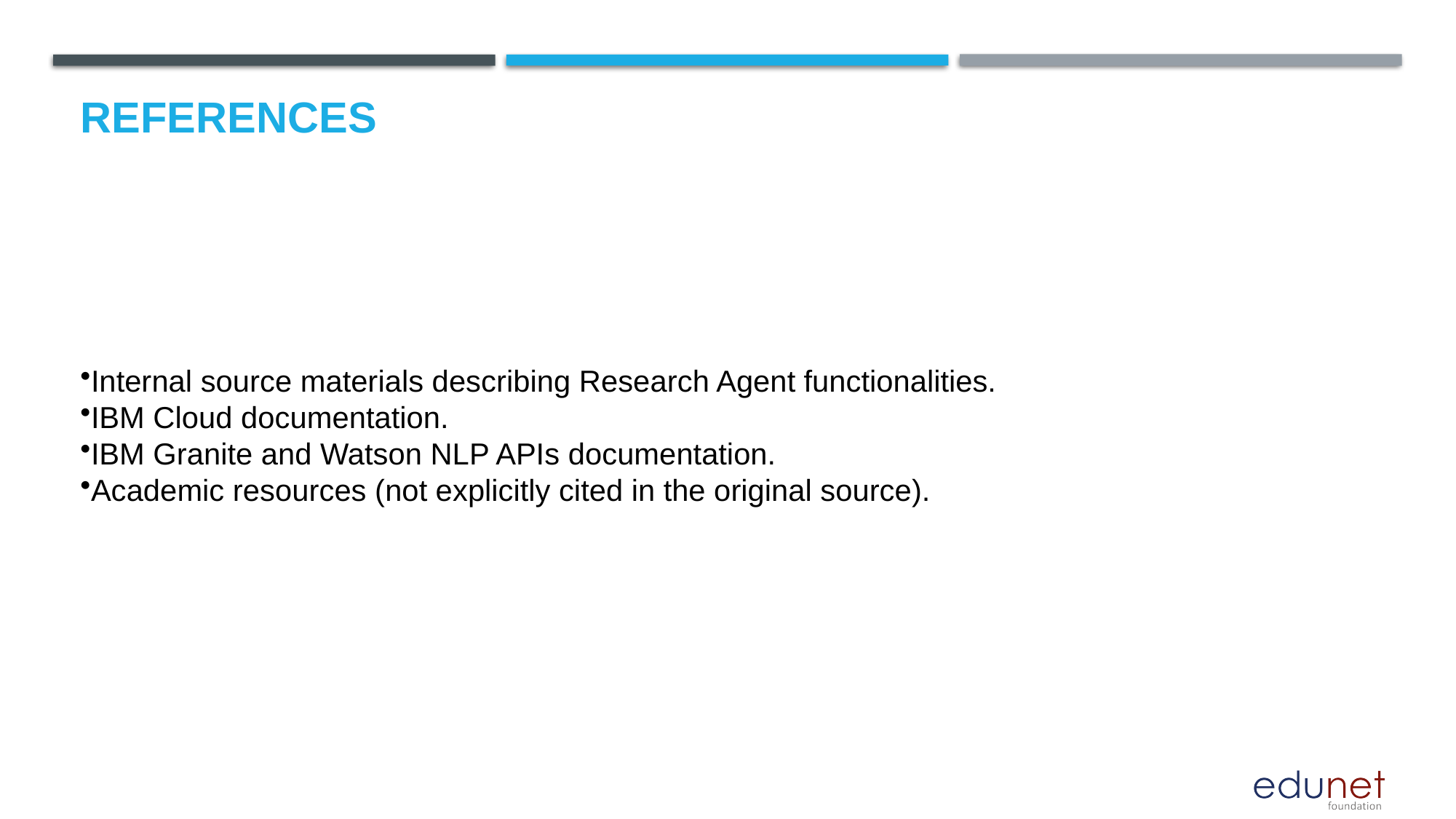

# References
Internal source materials describing Research Agent functionalities.
IBM Cloud documentation.
IBM Granite and Watson NLP APIs documentation.
Academic resources (not explicitly cited in the original source).